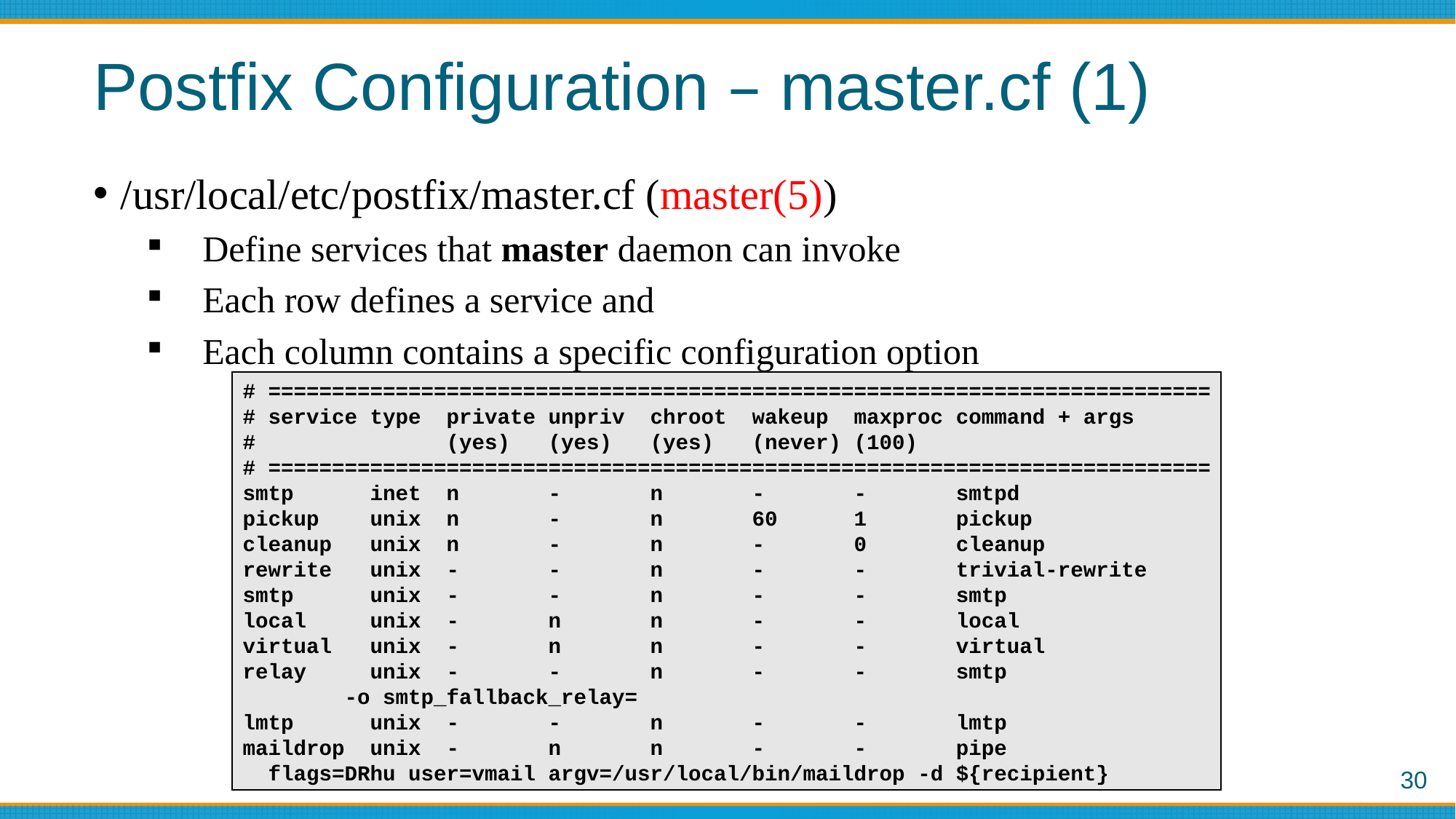

# Postfix Configuration – master.cf (1)
/usr/local/etc/postfix/master.cf (master(5))
Define services that master daemon can invoke
Each row defines a service and
Each column contains a specific configuration option

# ==========================================================================
# service type  private unpriv  chroot  wakeup  maxproc command + args
#               (yes)   (yes)   (yes)   (never) (100)
# ==========================================================================
smtp      inet  n       -       n       -       -       smtpd
pickup    unix  n       -       n       60      1       pickup
cleanup   unix  n       -       n       -       0       cleanup
rewrite   unix  -       -       n       -       -       trivial-rewrite
smtp      unix  -       -       n       -       -       smtp
local     unix  -       n       n       -       -       local
virtual   unix  -       n       n       -       -       virtual
relay     unix  -       -       n       -       -       smtp
        -o smtp_fallback_relay=
lmtp      unix  -       -       n       -       -       lmtp
maildrop  unix  -       n       n       -       -       pipe
  flags=DRhu user=vmail argv=/usr/local/bin/maildrop -d ${recipient}
30